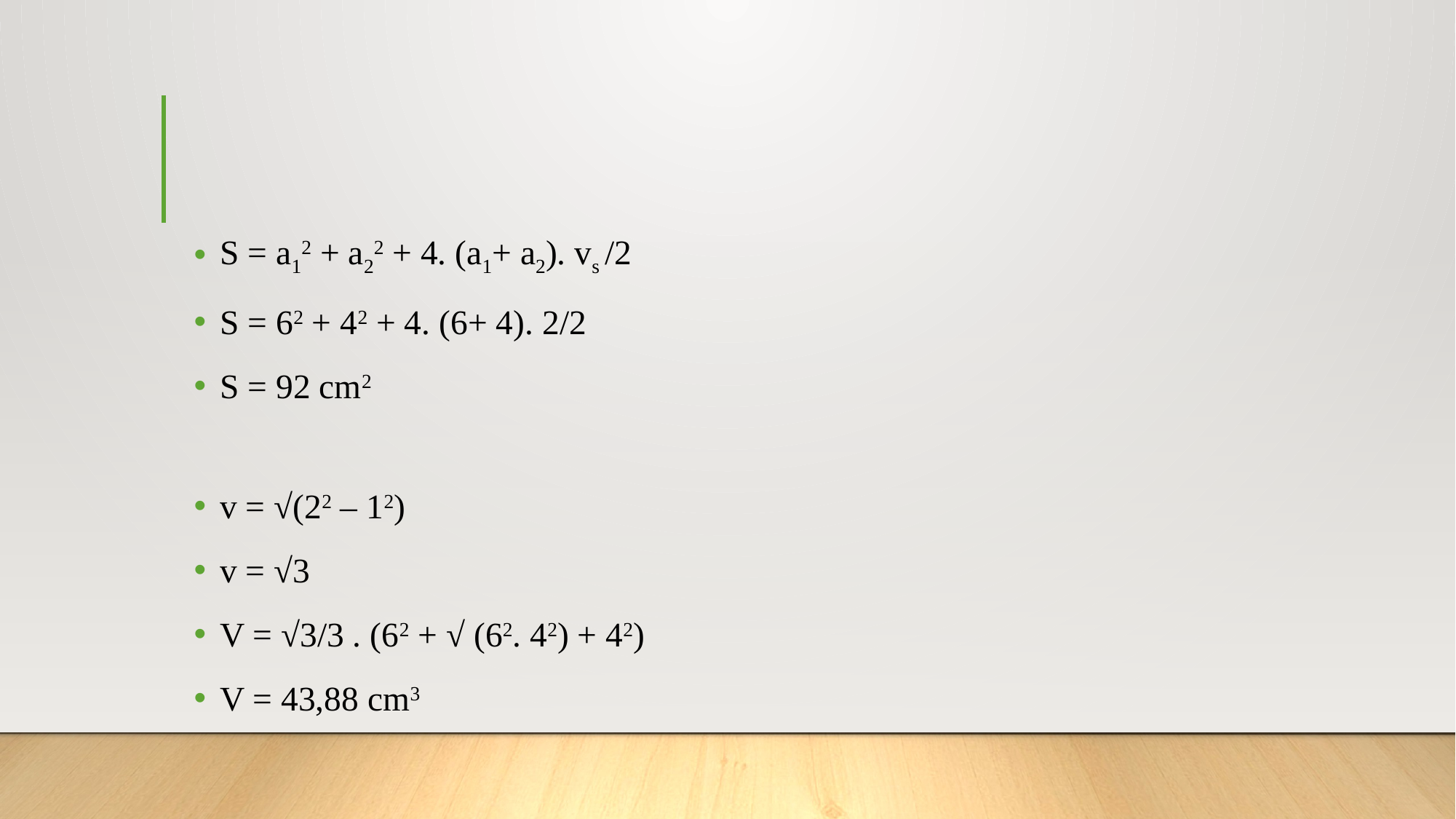

S = a12 + a22 + 4. (a1+ a2). vs /2
S = 62 + 42 + 4. (6+ 4). 2/2
S = 92 cm2

v = √(22 – 12)
v = √3
V = √3/3 . (62 + √ (62. 42) + 42)
V = 43,88 cm3